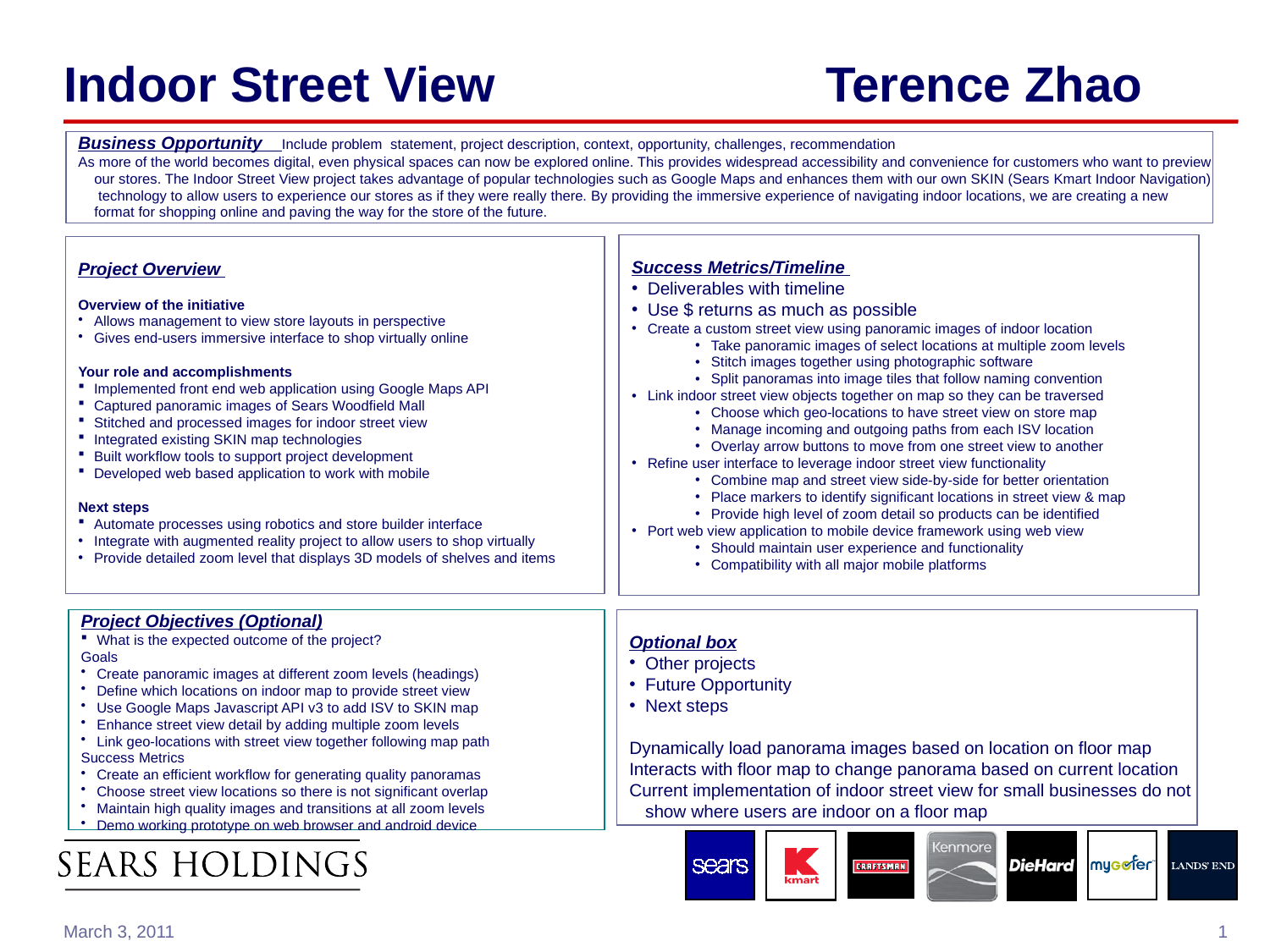

# Indoor Street View			Terence Zhao
Business Opportunity    Include problem  statement, project description, context, opportunity, challenges, recommendation
As more of the world becomes digital, even physical spaces can now be explored online. This provides widespread accessibility and convenience for customers who want to preview our stores. The Indoor Street View project takes advantage of popular technologies such as Google Maps and enhances them with our own SKIN (Sears Kmart Indoor Navigation)  technology to allow users to experience our stores as if they were really there. By providing the immersive experience of navigating indoor locations, we are creating a new format for shopping online and paving the way for the store of the future.

Success Metrics/Timeline
Deliverables with timeline
Use $ returns as much as possible
Create a custom street view using panoramic images of indoor location
Take panoramic images of select locations at multiple zoom levels
Stitch images together using photographic software
Split panoramas into image tiles that follow naming convention
Link indoor street view objects together on map so they can be traversed
Choose which geo-locations to have street view on store map
Manage incoming and outgoing paths from each ISV location
Overlay arrow buttons to move from one street view to another
Refine user interface to leverage indoor street view functionality
Combine map and street view side-by-side for better orientation
Place markers to identify significant locations in street view & map
Provide high level of zoom detail so products can be identified
Port web view application to mobile device framework using web view
Should maintain user experience and functionality
Compatibility with all major mobile platforms

Project Overview

Overview of the initiative
Allows management to view store layouts in perspective
Gives end-users immersive interface to shop virtually online

Your role and accomplishments
Implemented front end web application using Google Maps API
Captured panoramic images of Sears Woodfield Mall
Stitched and processed images for indoor street view
Integrated existing SKIN map technologies
Built workflow tools to support project development
Developed web based application to work with mobile

Next steps
Automate processes using robotics and store builder interface
Integrate with augmented reality project to allow users to shop virtually
Provide detailed zoom level that displays 3D models of shelves and items

Project Objectives (Optional)
What is the expected outcome of the project?
Goals
Create panoramic images at different zoom levels (headings)
Define which locations on indoor map to provide street view
Use Google Maps Javascript API v3 to add ISV to SKIN map
Enhance street view detail by adding multiple zoom levels
Link geo-locations with street view together following map path
Success Metrics
Create an efficient workflow for generating quality panoramas
Choose street view locations so there is not significant overlap
Maintain high quality images and transitions at all zoom levels
Demo working prototype on web browser and android device

Optional box
Other projects
Future Opportunity
Next steps

Dynamically load panorama images based on location on floor map
Interacts with floor map to change panorama based on current location
Current implementation of indoor street view for small businesses do not show where users are indoor on a floor map